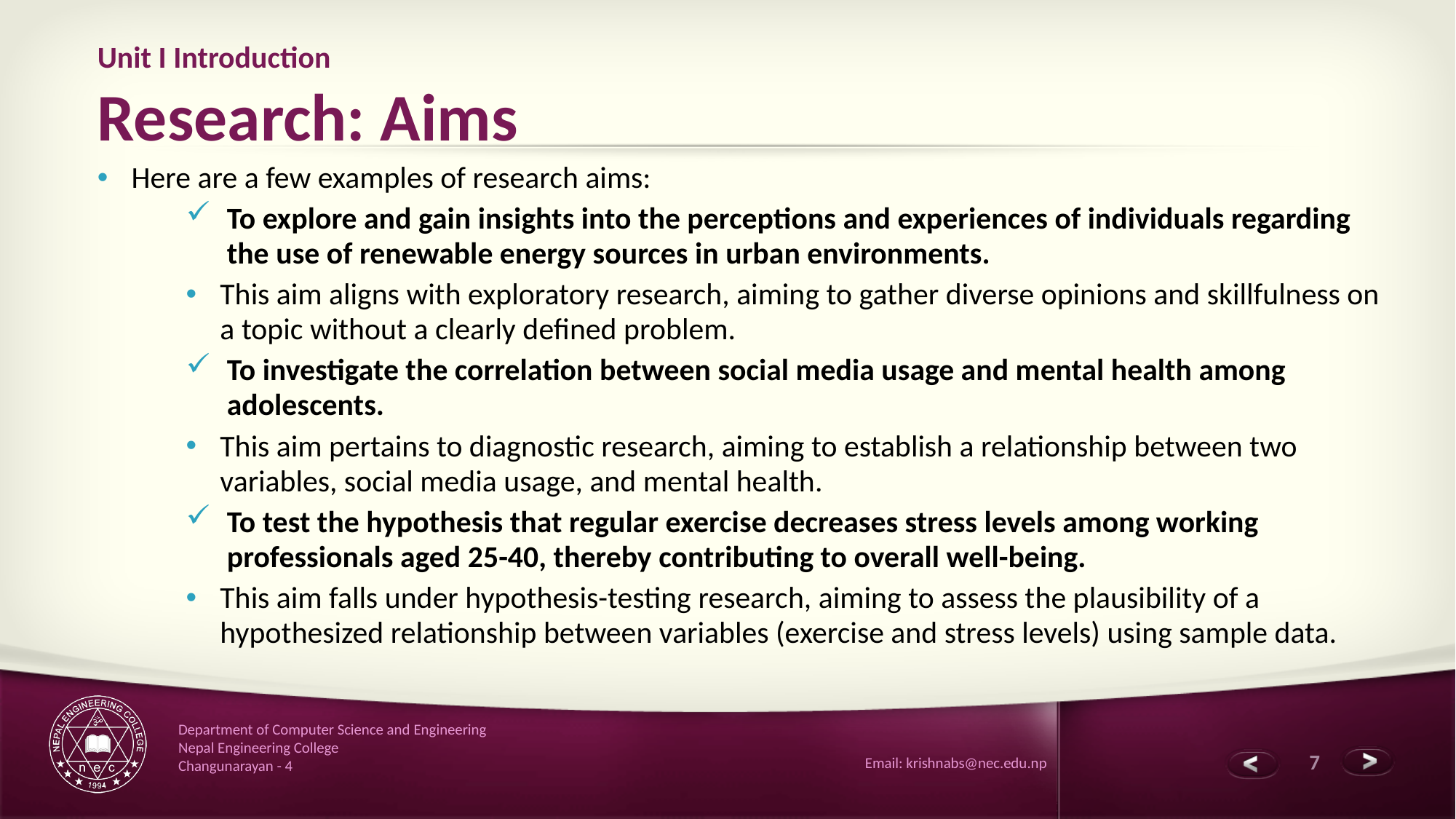

# Unit I Introduction Research: Aims
Here are a few examples of research aims:
To explore and gain insights into the perceptions and experiences of individuals regarding the use of renewable energy sources in urban environments.
This aim aligns with exploratory research, aiming to gather diverse opinions and skillfulness on a topic without a clearly defined problem.
To investigate the correlation between social media usage and mental health among adolescents.
This aim pertains to diagnostic research, aiming to establish a relationship between two variables, social media usage, and mental health.
To test the hypothesis that regular exercise decreases stress levels among working professionals aged 25-40, thereby contributing to overall well-being.
This aim falls under hypothesis-testing research, aiming to assess the plausibility of a hypothesized relationship between variables (exercise and stress levels) using sample data.